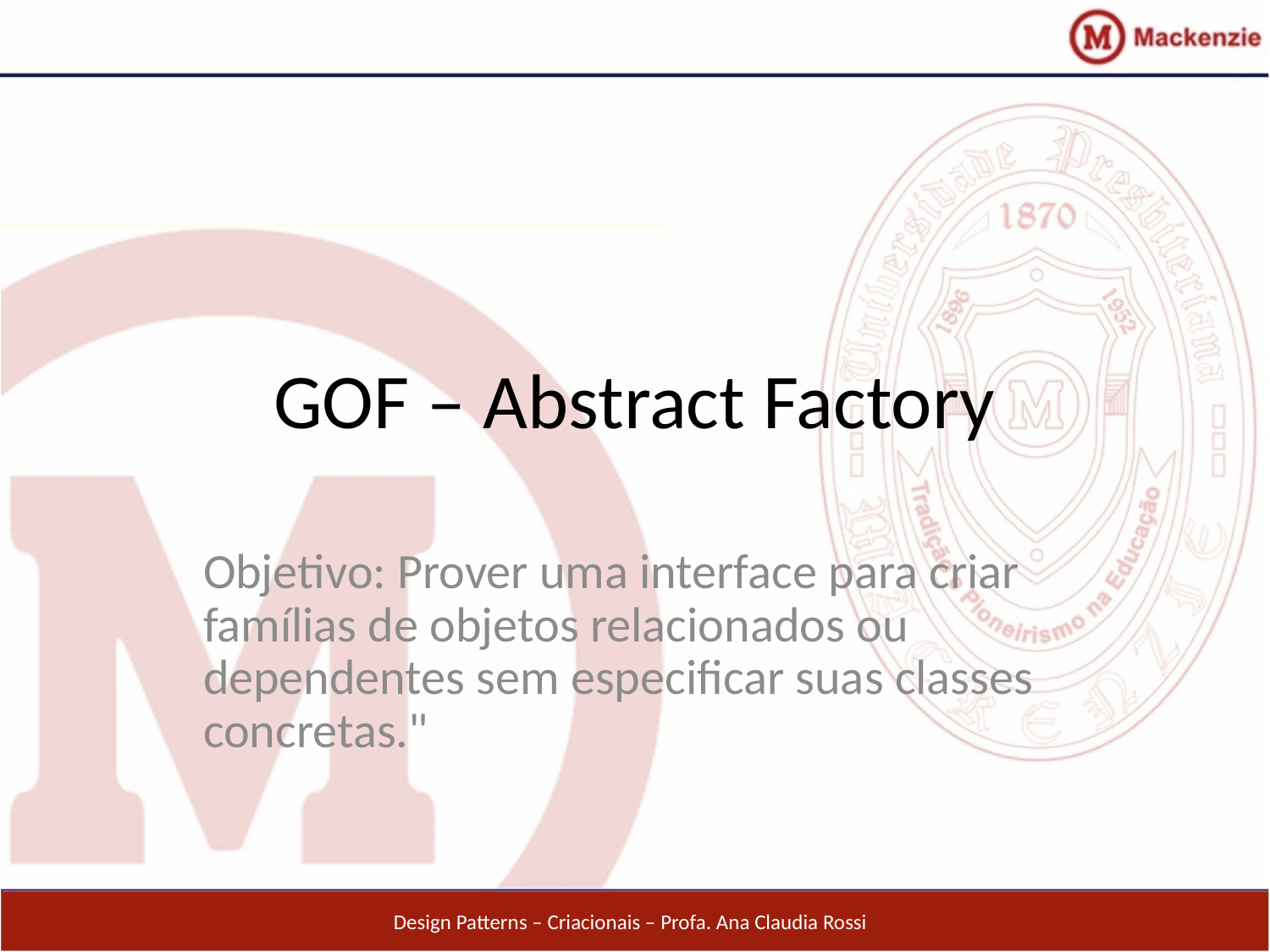

# GOF – Abstract Factory
Objetivo: Prover uma interface para criar famílias de objetos relacionados ou dependentes sem especificar suas classes concretas."

Design Patterns – Criacionais – Profa. Ana Claudia Rossi